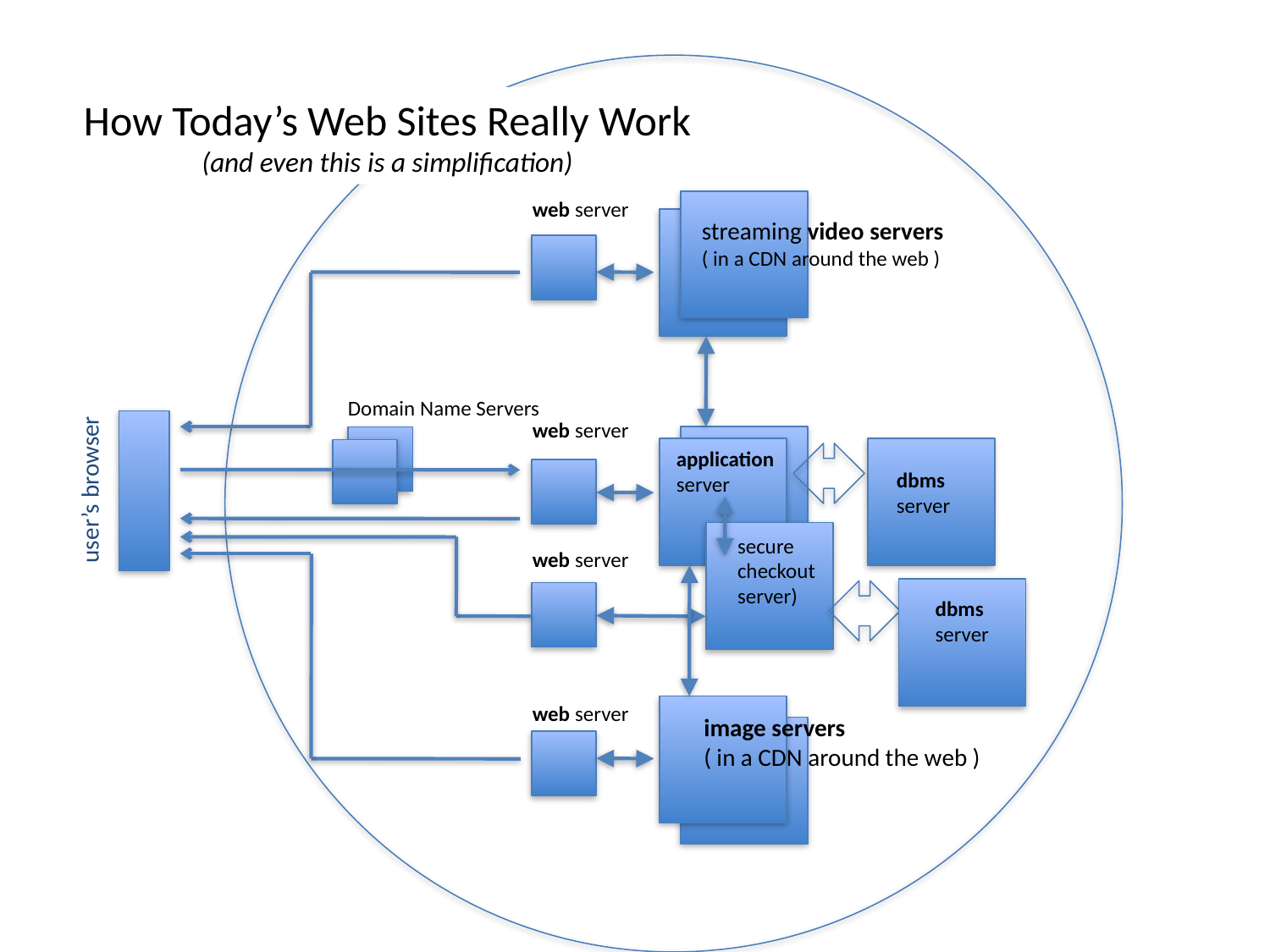

How Today’s Web Sites Really Work
(and even this is a simplification)
web server

streaming video servers
( in a CDN around the web )

Domain Name Servers

web server

application server

user’s browser

dbms
server

secure checkout server)
web server

dbms
server
web server

image servers
( in a CDN around the web )